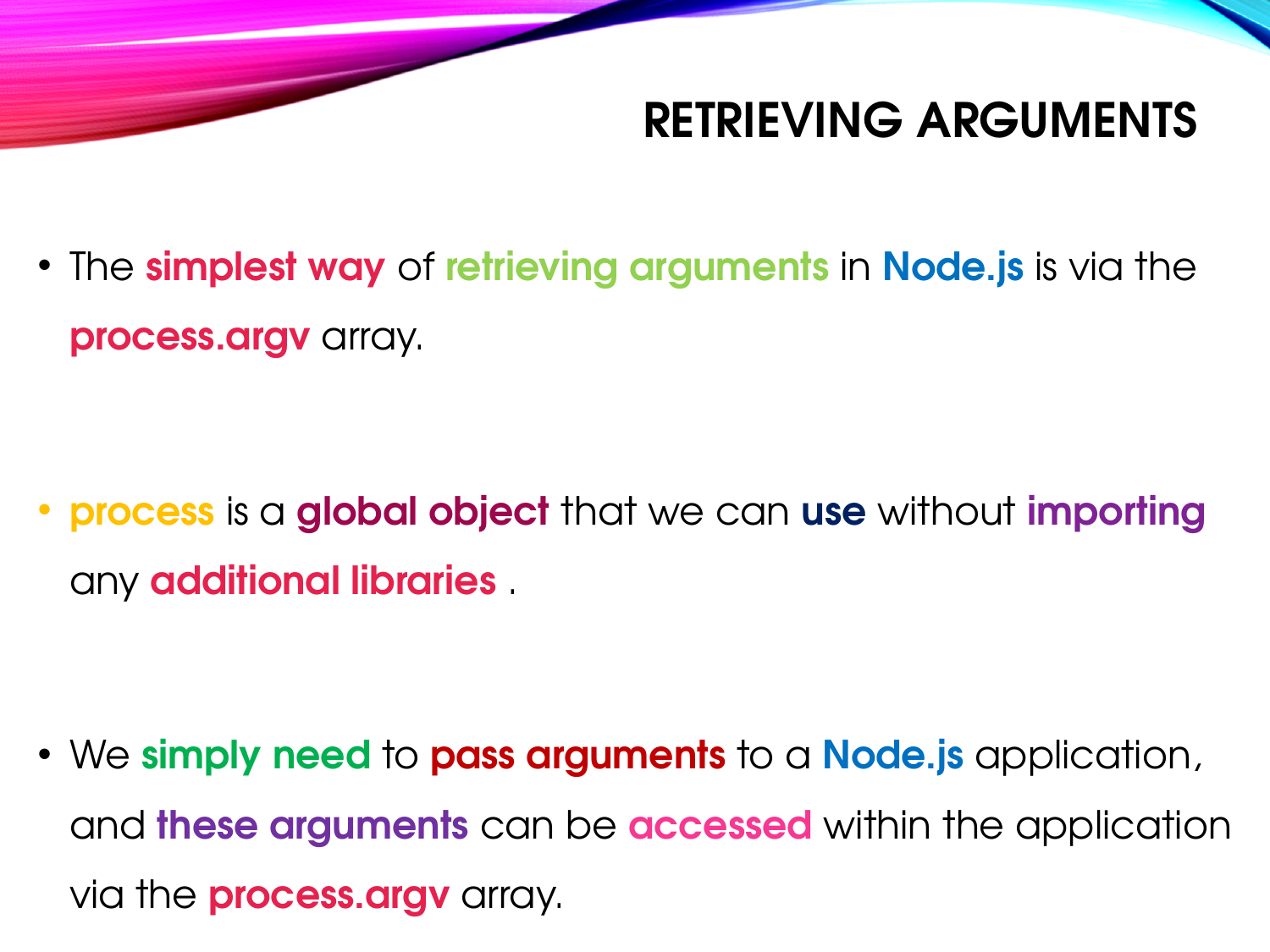

# Retrieving arguments
The simplest way of retrieving arguments in Node.js is via the process.argv array.

process is a global object that we can use without importing any additional libraries .

We simply need to pass arguments to a Node.js application, and these arguments can be accessed within the application via the process.argv array.